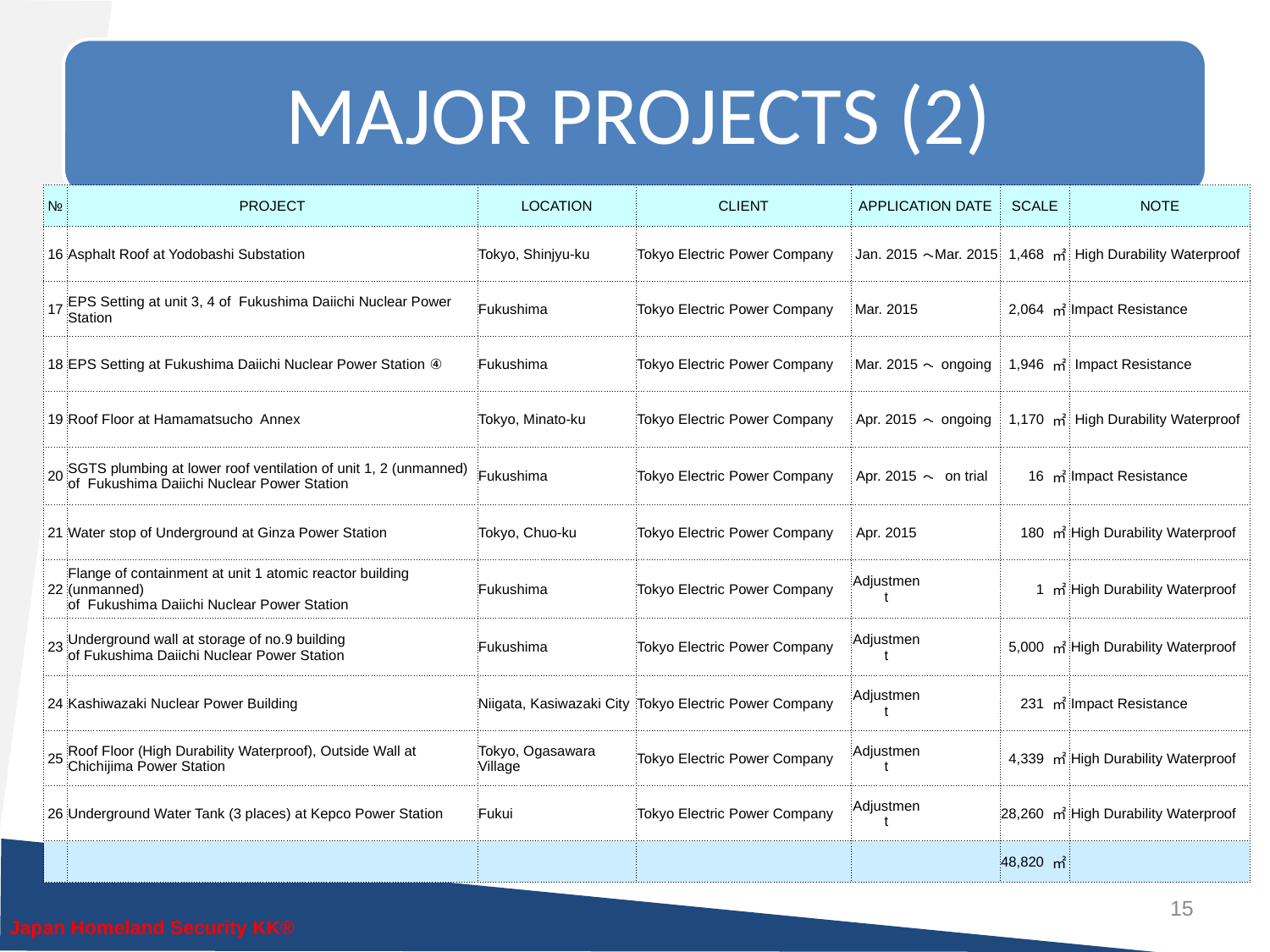

MAJOR PROJECTS (2)
| № | PROJECT | LOCATION | CLIENT | APPLICATION DATE |  |  | SCALE |  | NOTE |
| --- | --- | --- | --- | --- | --- | --- | --- | --- | --- |
| 16 | Asphalt Roof at Yodobashi Substation | Tokyo, Shinjyu-ku | Tokyo Electric Power Company | Jan. 2015 | ～ | Mar. 2015 | 1,468 | ㎡ | High Durability Waterproof |
| 17 | EPS Setting at unit 3, 4 of Fukushima Daiichi Nuclear Power Station | Fukushima | Tokyo Electric Power Company | Mar. 2015 |  |  | 2,064 | ㎡ | Impact Resistance |
| 18 | EPS Setting at Fukushima Daiichi Nuclear Power Station ④ | Fukushima | Tokyo Electric Power Company | Mar. 2015 | ～ | ongoing | 1,946 | ㎡ | Impact Resistance |
| 19 | Roof Floor at Hamamatsucho Annex | Tokyo, Minato-ku | Tokyo Electric Power Company | Apr. 2015 | ～ | ongoing | 1,170 | ㎡ | High Durability Waterproof |
| 20 | SGTS plumbing at lower roof ventilation of unit 1, 2 (unmanned) of Fukushima Daiichi Nuclear Power Station | Fukushima | Tokyo Electric Power Company | Apr. 2015 | ～ | on trial | 16 | ㎡ | Impact Resistance |
| 21 | Water stop of Underground at Ginza Power Station | Tokyo, Chuo-ku | Tokyo Electric Power Company | Apr. 2015 |  |  | 180 | ㎡ | High Durability Waterproof |
| 22 | Flange of containment at unit 1 atomic reactor building (unmanned) of Fukushima Daiichi Nuclear Power Station | Fukushima | Tokyo Electric Power Company | Adjustment |  |  | 1 | ㎡ | High Durability Waterproof |
| 23 | Underground wall at storage of no.9 building of Fukushima Daiichi Nuclear Power Station | Fukushima | Tokyo Electric Power Company | Adjustment |  |  | 5,000 | ㎡ | High Durability Waterproof |
| 24 | Kashiwazaki Nuclear Power Building | Niigata, Kasiwazaki City | Tokyo Electric Power Company | Adjustment |  |  | 231 | ㎡ | Impact Resistance |
| 25 | Roof Floor (High Durability Waterproof), Outside Wall at Chichijima Power Station | Tokyo, Ogasawara Village | Tokyo Electric Power Company | Adjustment |  |  | 4,339 | ㎡ | High Durability Waterproof |
| 26 | Underground Water Tank (3 places) at Kepco Power Station | Fukui | Tokyo Electric Power Company | Adjustment |  |  | 28,260 | ㎡ | High Durability Waterproof |
|  |  |  |  |  |  |  | 48,820 | ㎡ |  |
15
Japan Homeland Security KK®